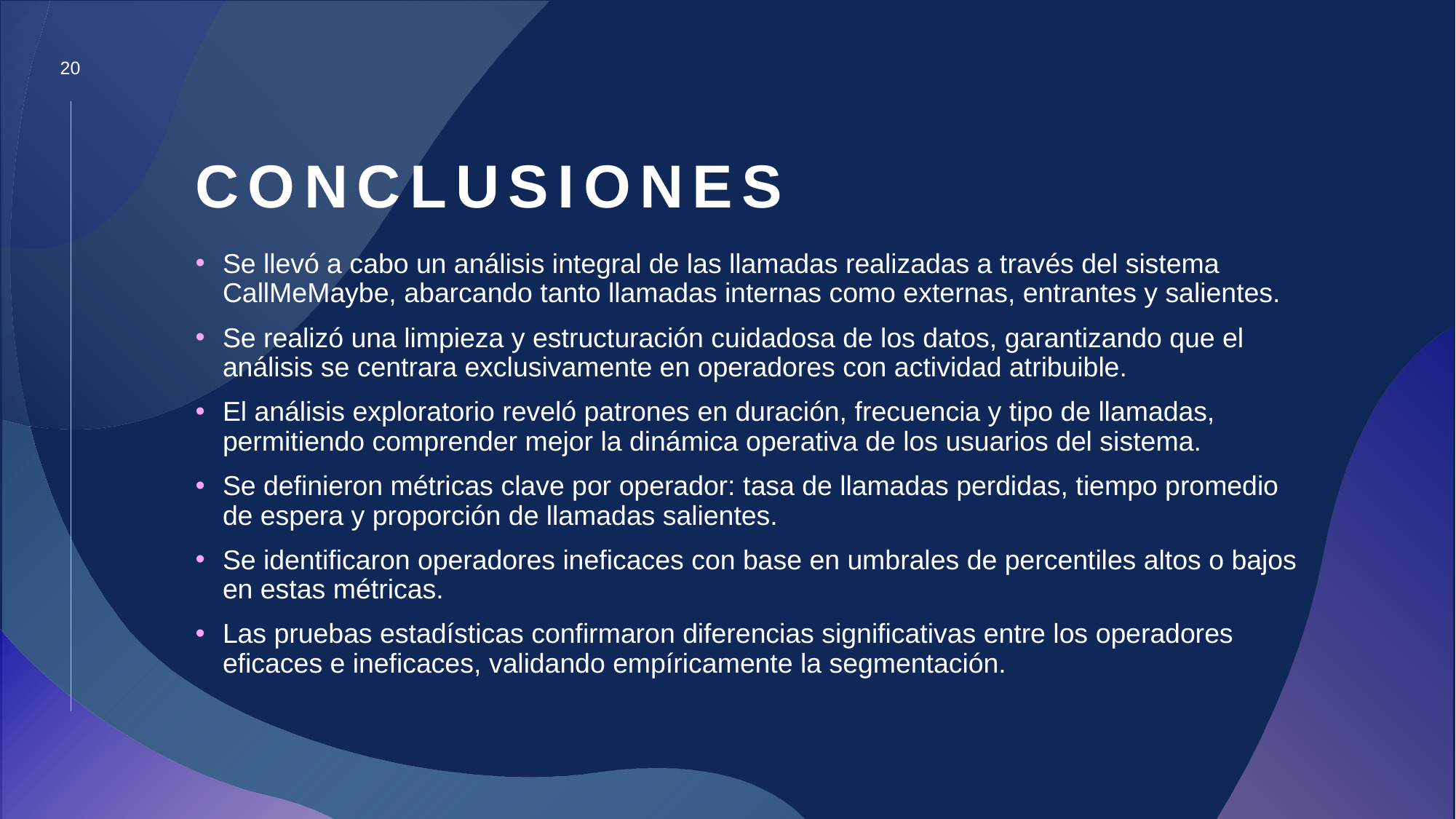

20
# conclusiones
Se llevó a cabo un análisis integral de las llamadas realizadas a través del sistema CallMeMaybe, abarcando tanto llamadas internas como externas, entrantes y salientes.
Se realizó una limpieza y estructuración cuidadosa de los datos, garantizando que el análisis se centrara exclusivamente en operadores con actividad atribuible.
El análisis exploratorio reveló patrones en duración, frecuencia y tipo de llamadas, permitiendo comprender mejor la dinámica operativa de los usuarios del sistema.
Se definieron métricas clave por operador: tasa de llamadas perdidas, tiempo promedio de espera y proporción de llamadas salientes.
Se identificaron operadores ineficaces con base en umbrales de percentiles altos o bajos en estas métricas.
Las pruebas estadísticas confirmaron diferencias significativas entre los operadores eficaces e ineficaces, validando empíricamente la segmentación.